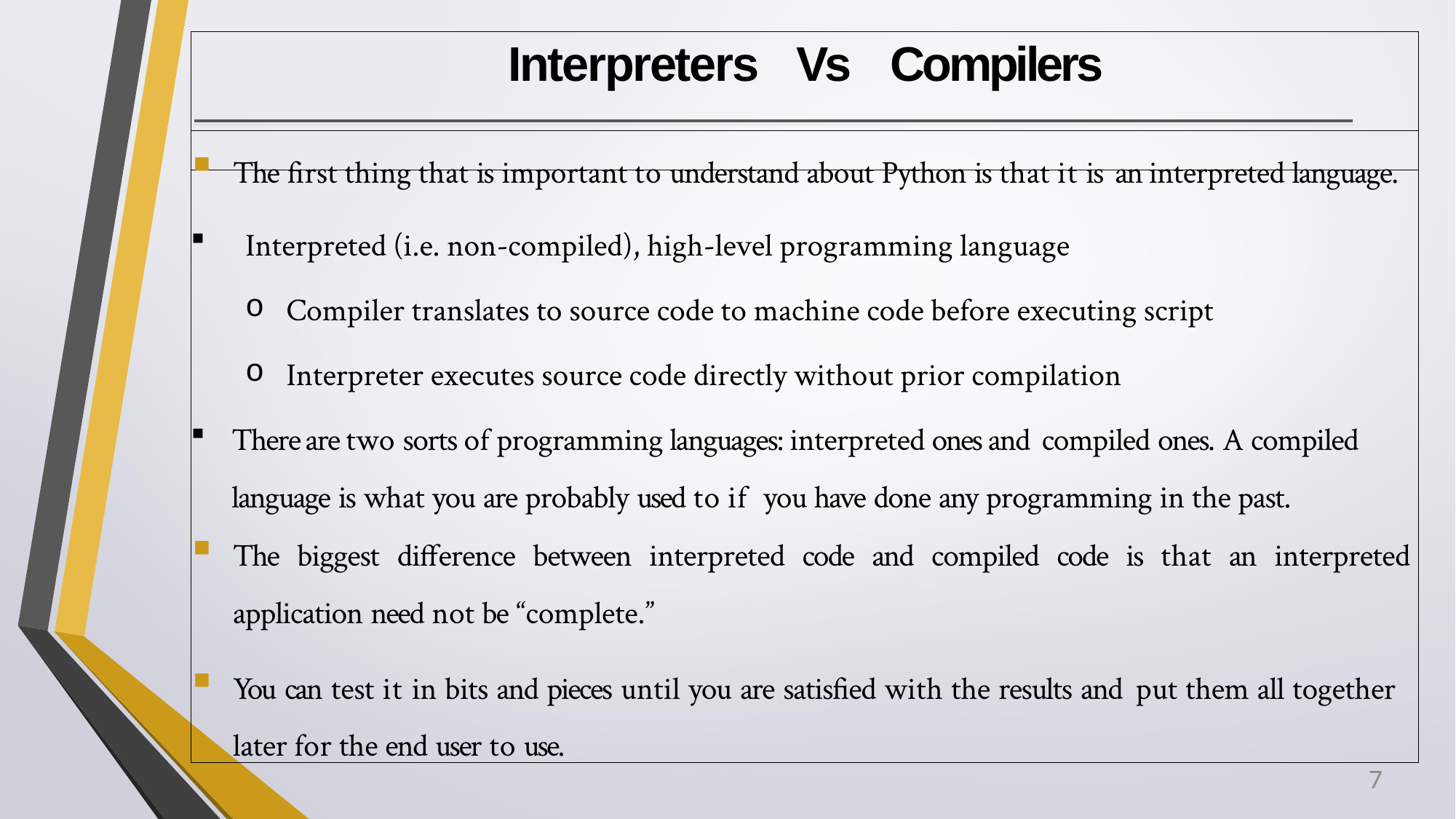

# Interpreters   Vs          Compilers
The first thing that is important to understand about Python is that it is  an interpreted language.
Interpreted (i.e. non-compiled), high-level programming language
Compiler translates to source code to machine code before executing script
Interpreter executes source code directly without prior compilation
There are two sorts of programming languages: interpreted ones and  compiled ones. A compiled language is what you are probably used to if  you have done any programming in the past.
The biggest difference between interpreted code and compiled code is that an interpreted application need not be “complete.”
You can test it in bits and pieces until you are satisfied with the results and  put them all together later for the end user to use.
7